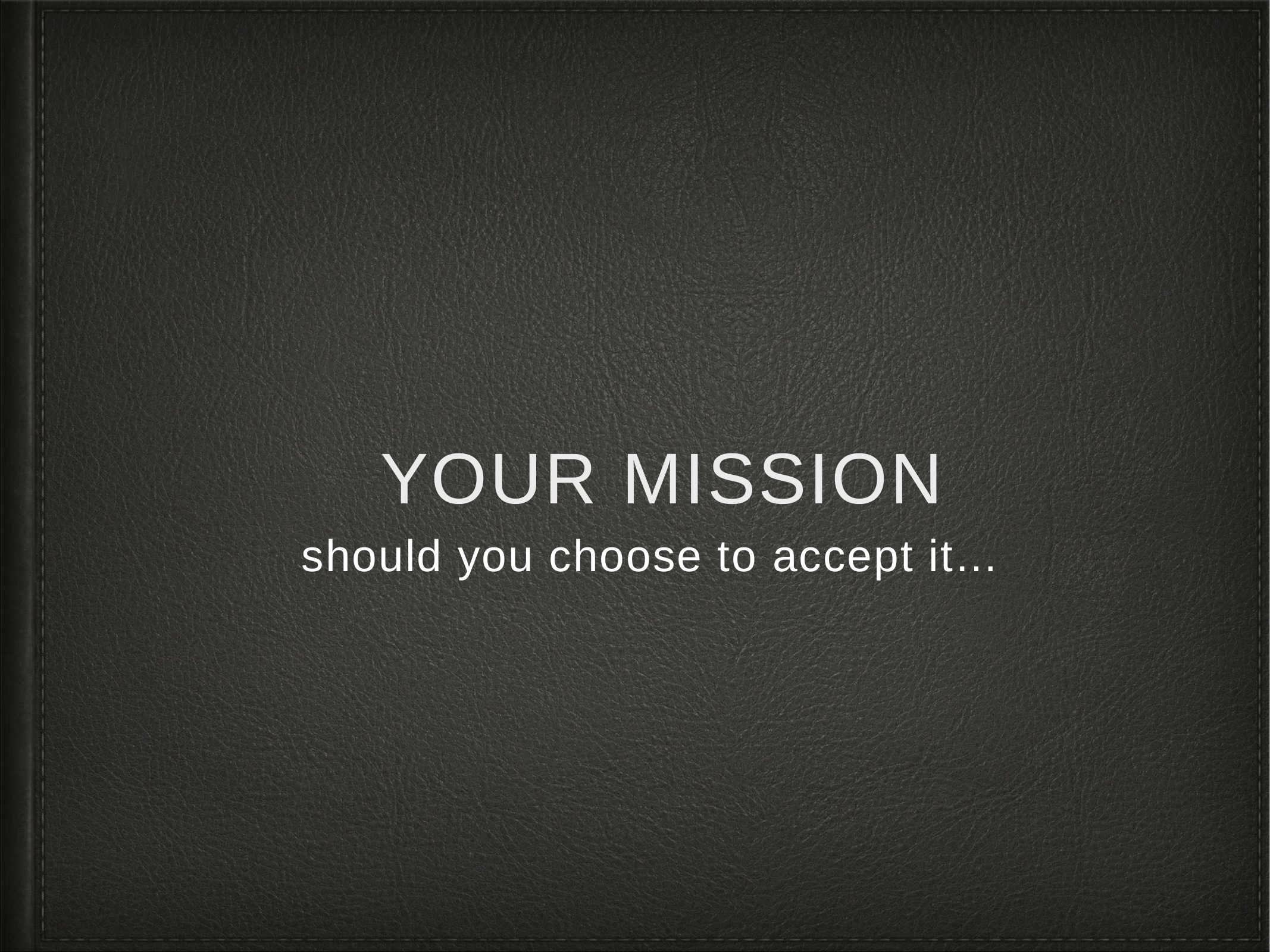

# Your mission
should you choose to accept it…